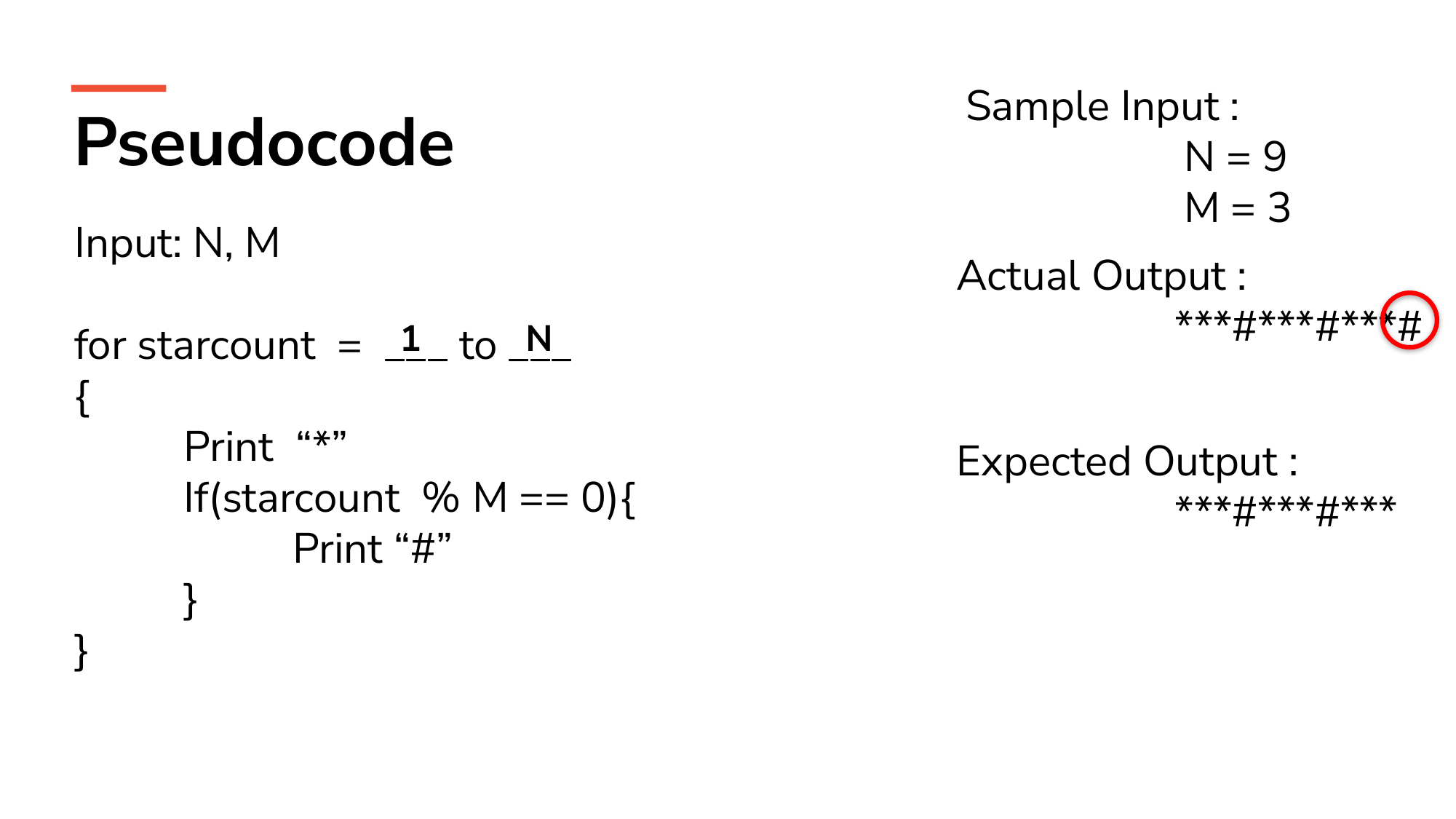

Sample Input :
		N = 9
		M = 3

Pseudocode
Input: N, M

for starcount  =  ___ to ___
{
	Print  “*”
	If(starcount  % M == 0){
		Print “#”
	}
}

Actual Output :
		***#***#***#

1
N
Expected Output :
		***#***#***